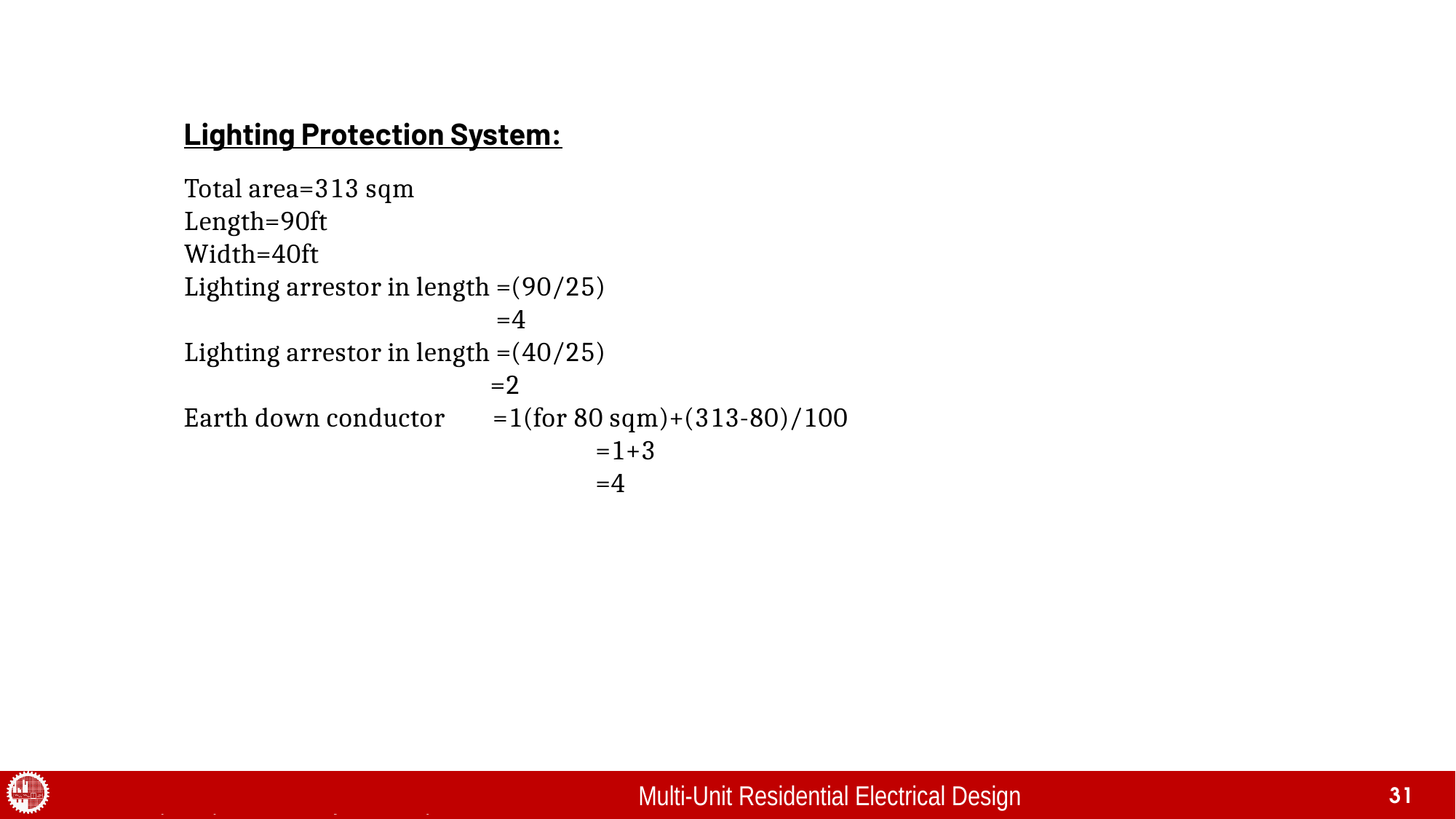

Lighting Protection System:
Total area=313 sqm
Length=90ft
Width=40ft
Lighting arrestor in length =(90/25)
                                                    =4
Lighting arrestor in length =(40/25)
                                                   =2
Earth down conductor        =1(for 80 sqm)+(313-80)/100
    			              =1+3
			              =4

Presented by: 1906XXX
Multi-Unit Residential Electrical Design
EEE 318 (2023) – Final Project Group A.XY
31